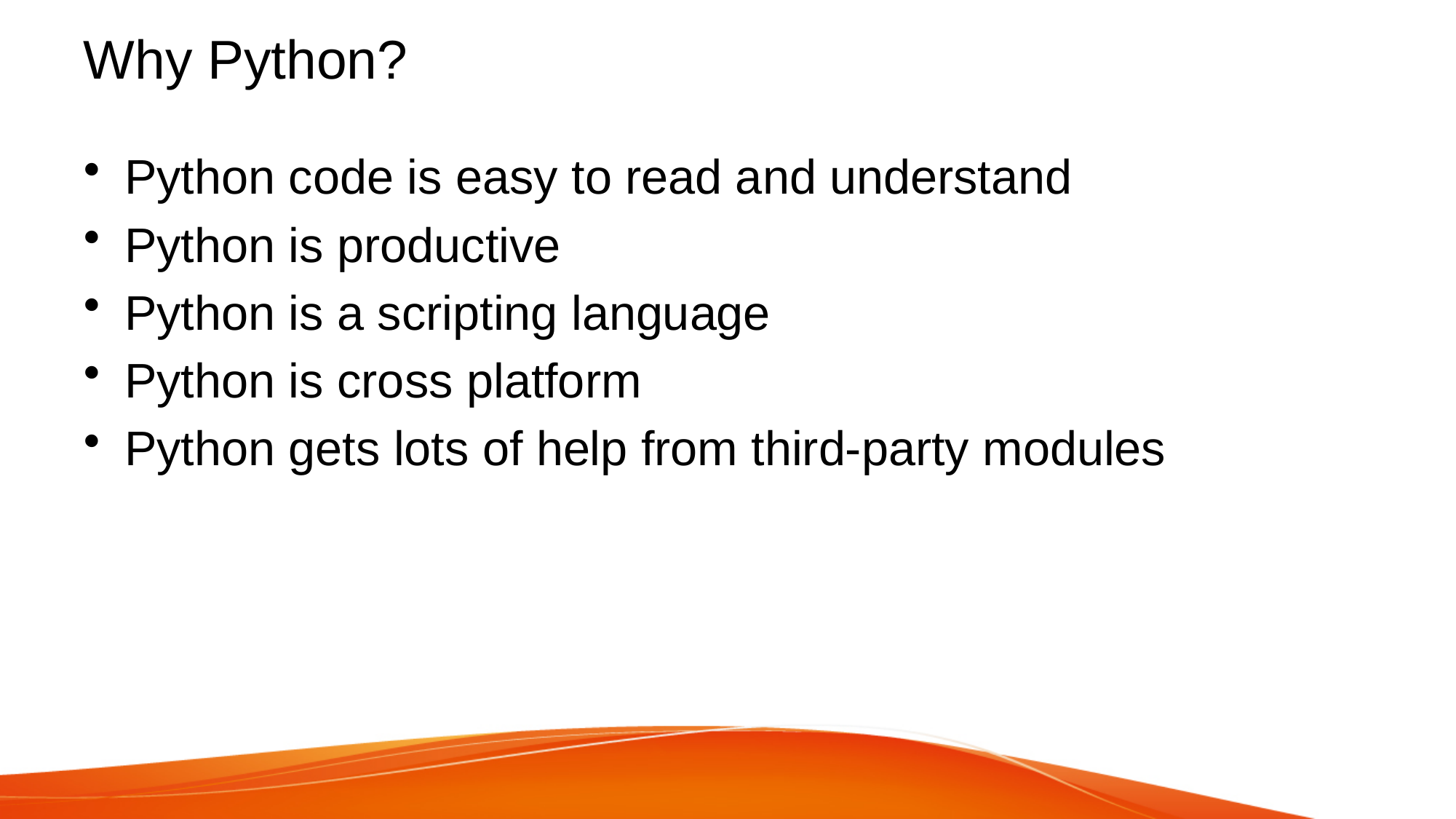

# Why Python?
Python code is easy to read and understand
Python is productive
Python is a scripting language
Python is cross platform
Python gets lots of help from third-party modules